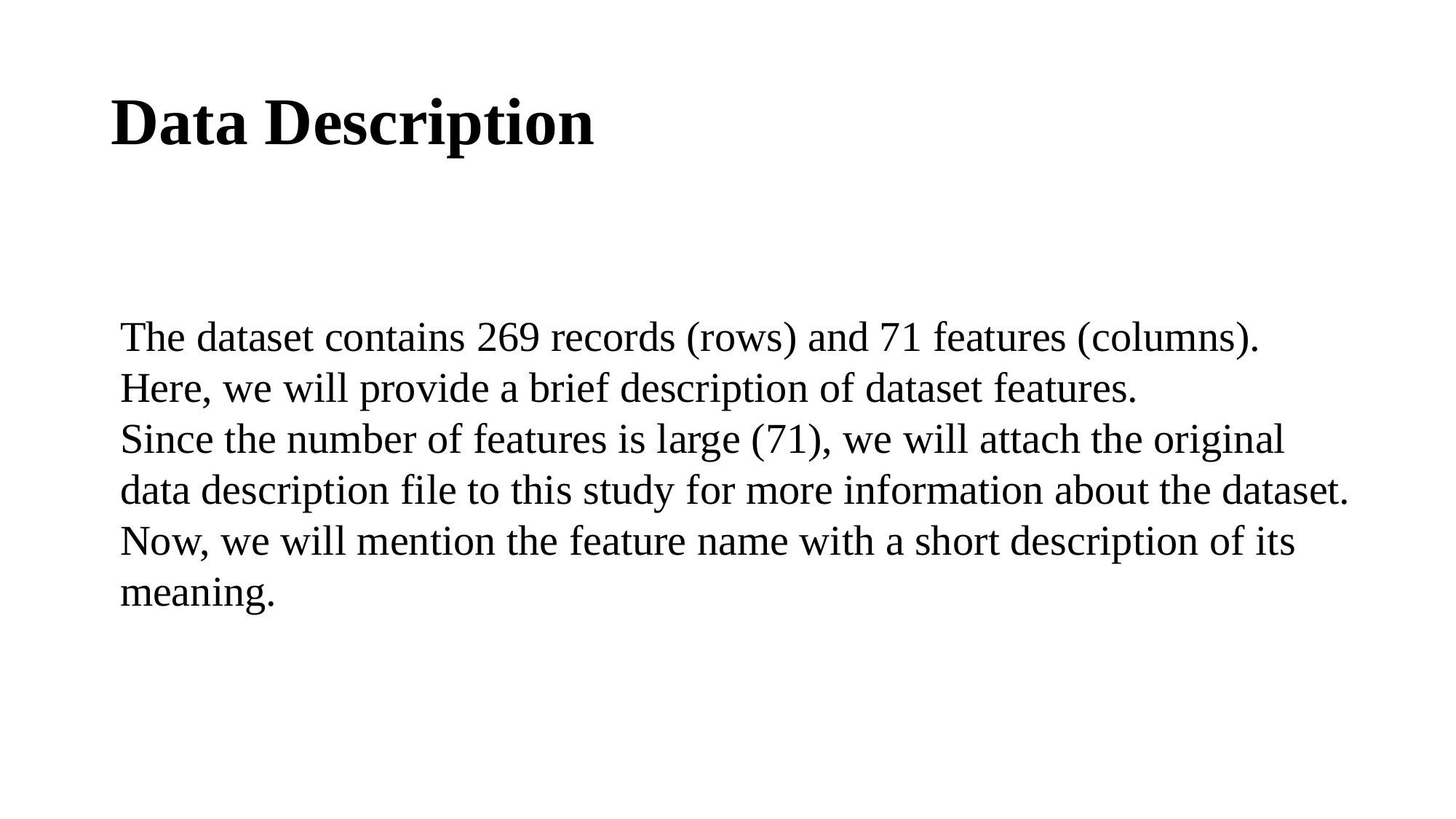

# Data Description
The dataset contains 269 records (rows) and 71 features (columns).
Here, we will provide a brief description of dataset features.
Since the number of features is large (71), we will attach the original
data description file to this study for more information about the dataset.
Now, we will mention the feature name with a short description of its
meaning.